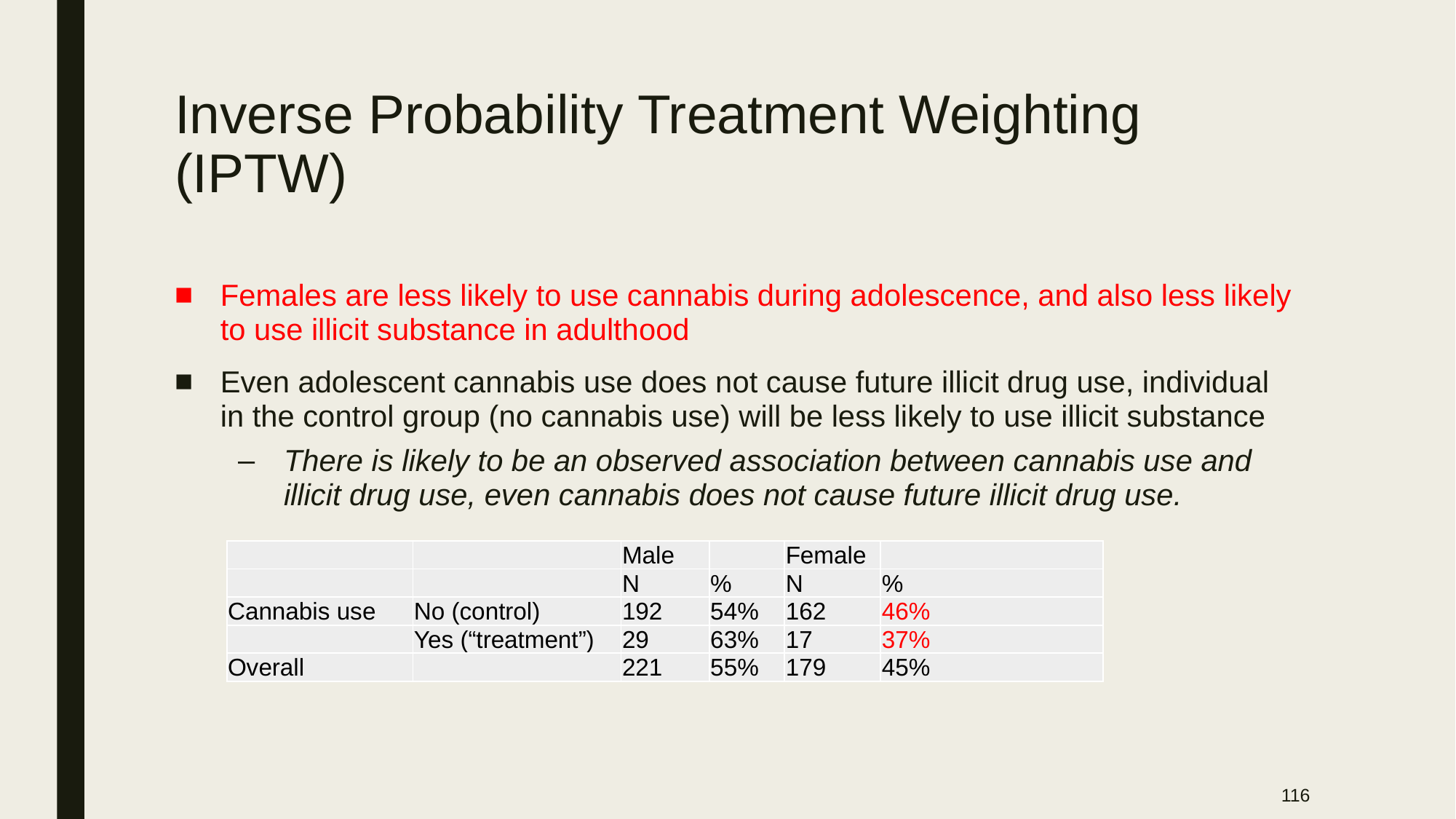

# Inverse Probability Treatment Weighting (IPTW)
Females are less likely to use cannabis during adolescence, and also less likely to use illicit substance in adulthood
Even adolescent cannabis use does not cause future illicit drug use, individual in the control group (no cannabis use) will be less likely to use illicit substance
There is likely to be an observed association between cannabis use and illicit drug use, even cannabis does not cause future illicit drug use.

|  |  | Male |  | Female |  |
| --- | --- | --- | --- | --- | --- |
|  |  | N | % | N | % |
| Cannabis use | No (control) | 192 | 54% | 162 | 46% |
|  | Yes (“treatment”) | 29 | 63% | 17 | 37% |
| Overall |  | 221 | 55% | 179 | 45% |
116